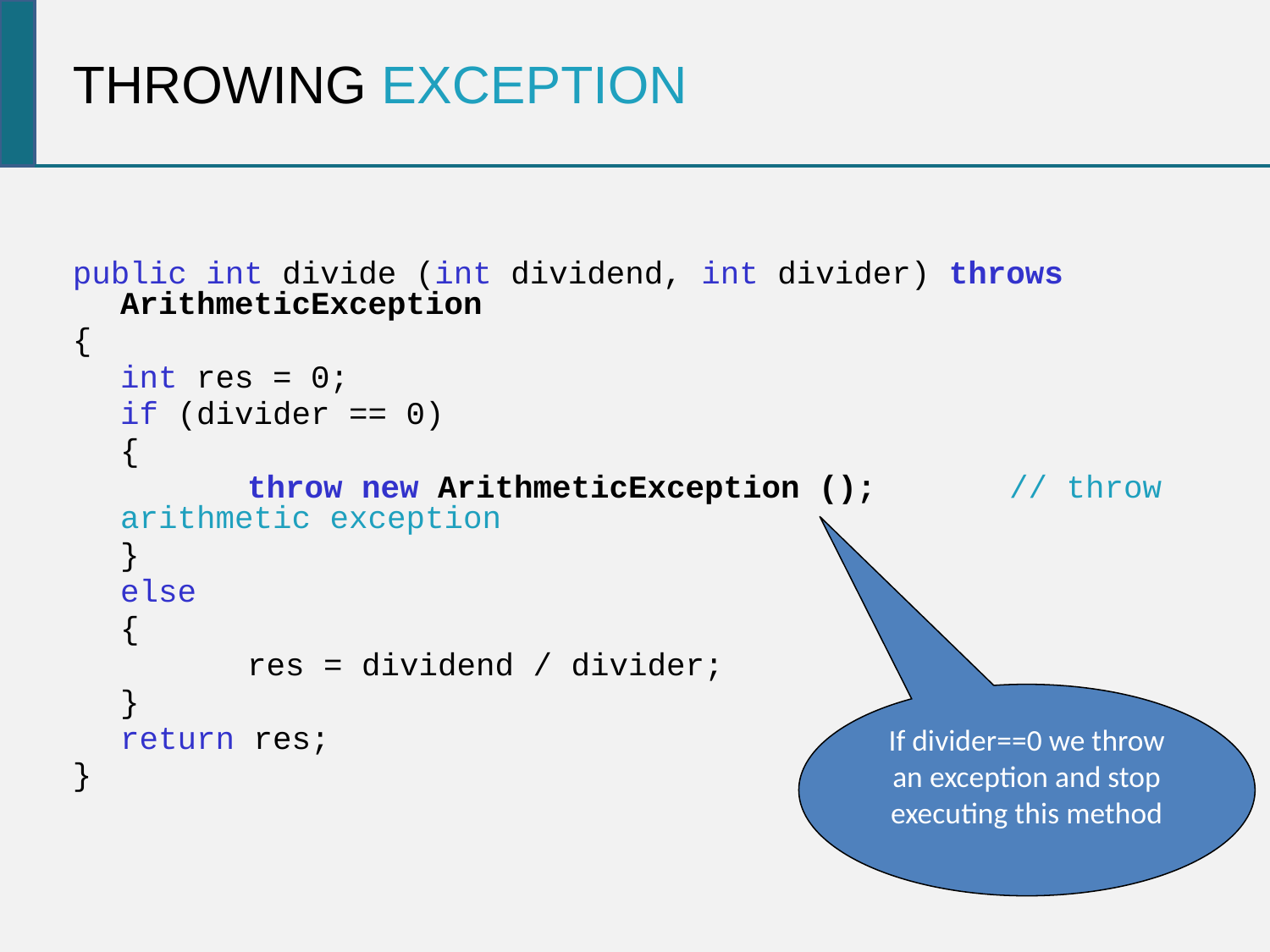

Throwing Exception

public int divide (int dividend, int divider) throws ArithmeticException
{
	int res = 0;
	if (divider == 0)
	{
		throw new ArithmeticException (); 	// throw arithmetic exception
	}
	else
	{
		res = dividend / divider;
	}
	return res;
}
If divider==0 we throw an exception and stop executing this method